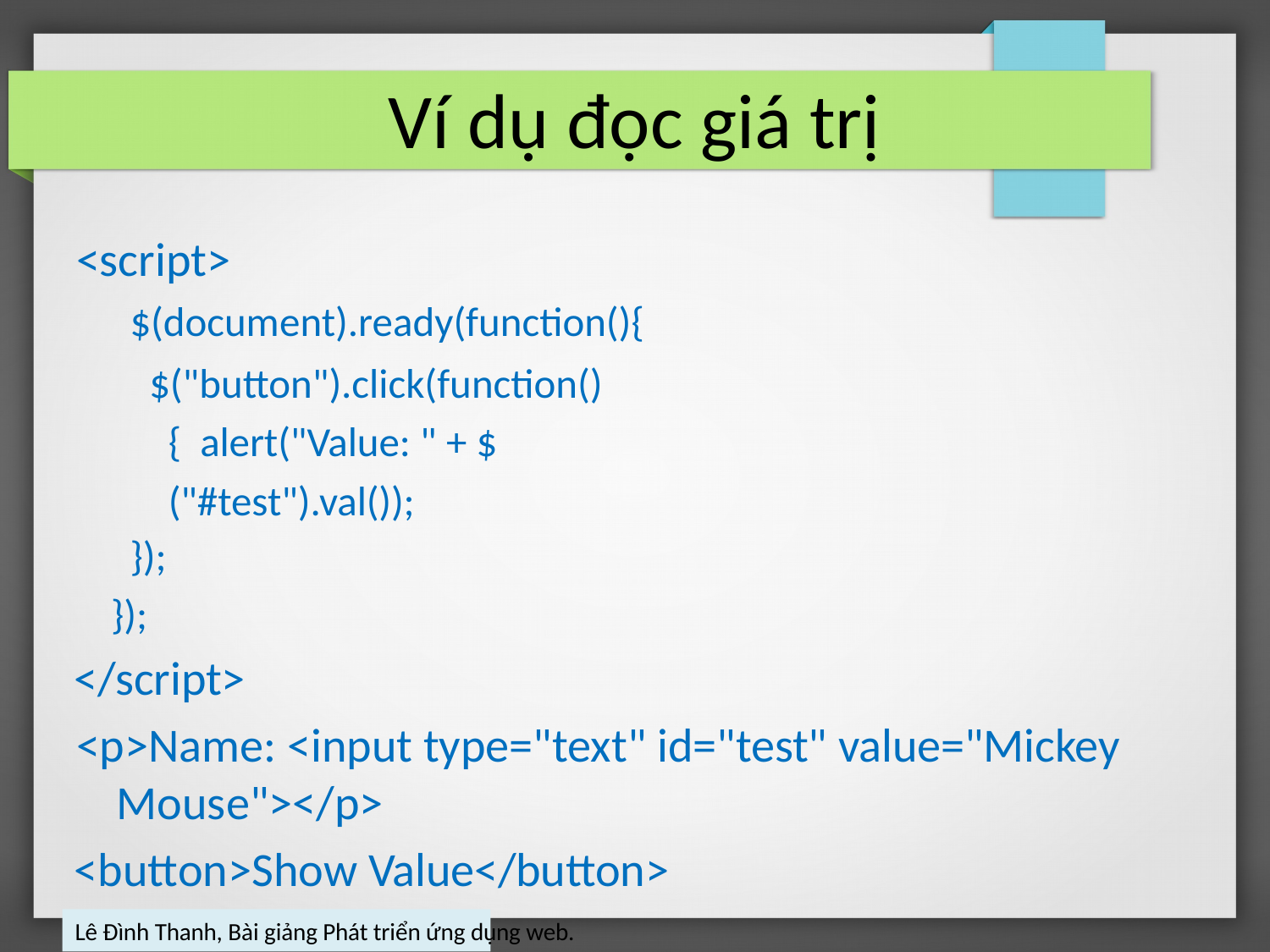

# Ví dụ đọc giá trị
<script>
$(document).ready(function(){
$("button").click(function(){  alert("Value: " + $("#test").val());
});
});
</script>
<p>Name: <input type="text" id="test" value="Mickey  Mouse"></p>
<button>Show Value</button>

Lê Đình Thanh, Bài giảng Phát triển ứng dụng web.